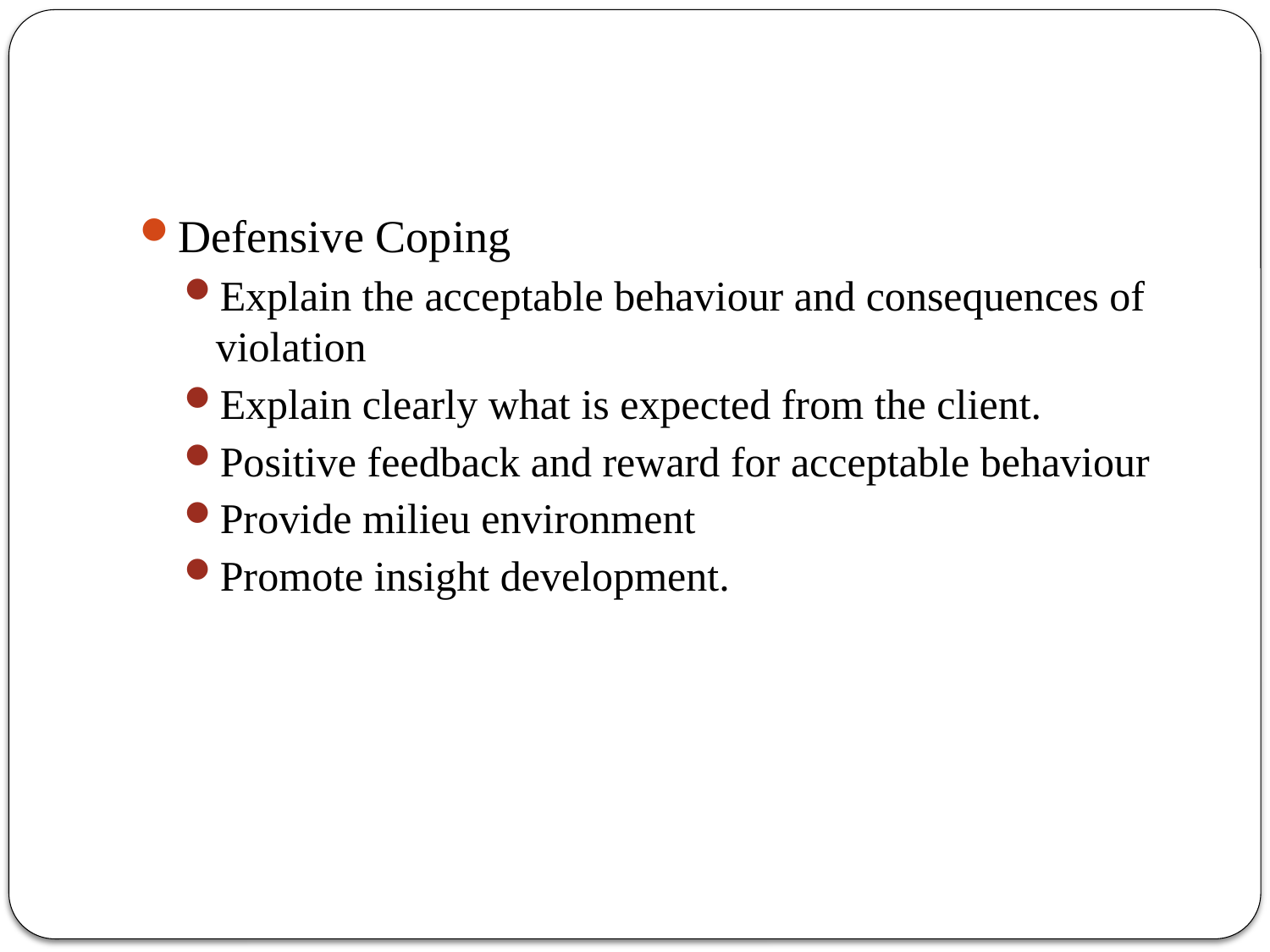

#
Defensive Coping
Explain the acceptable behaviour and consequences of violation
Explain clearly what is expected from the client.
Positive feedback and reward for acceptable behaviour
Provide milieu environment
Promote insight development.